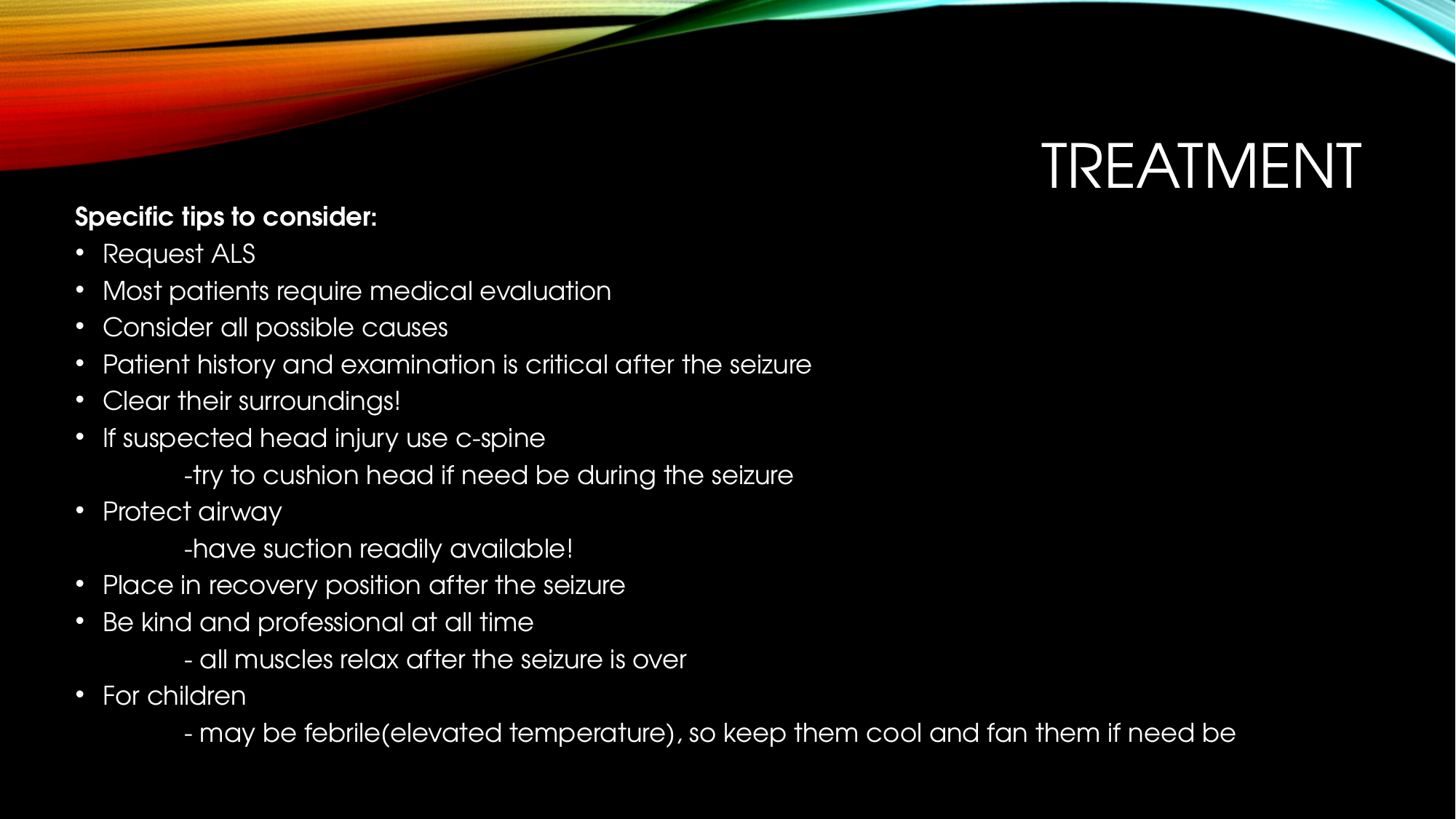

# TREATMENT
Specific tips to consider:
Request ALS
Most patients require medical evaluation
Consider all possible causes
Patient history and examination is critical after the seizure
Clear their surroundings!
If suspected head injury use c-spine
	-try to cushion head if need be during the seizure
Protect airway
	-have suction readily available!
Place in recovery position after the seizure
Be kind and professional at all time
	- all muscles relax after the seizure is over
For children
	- may be febrile(elevated temperature), so keep them cool and fan them if need be